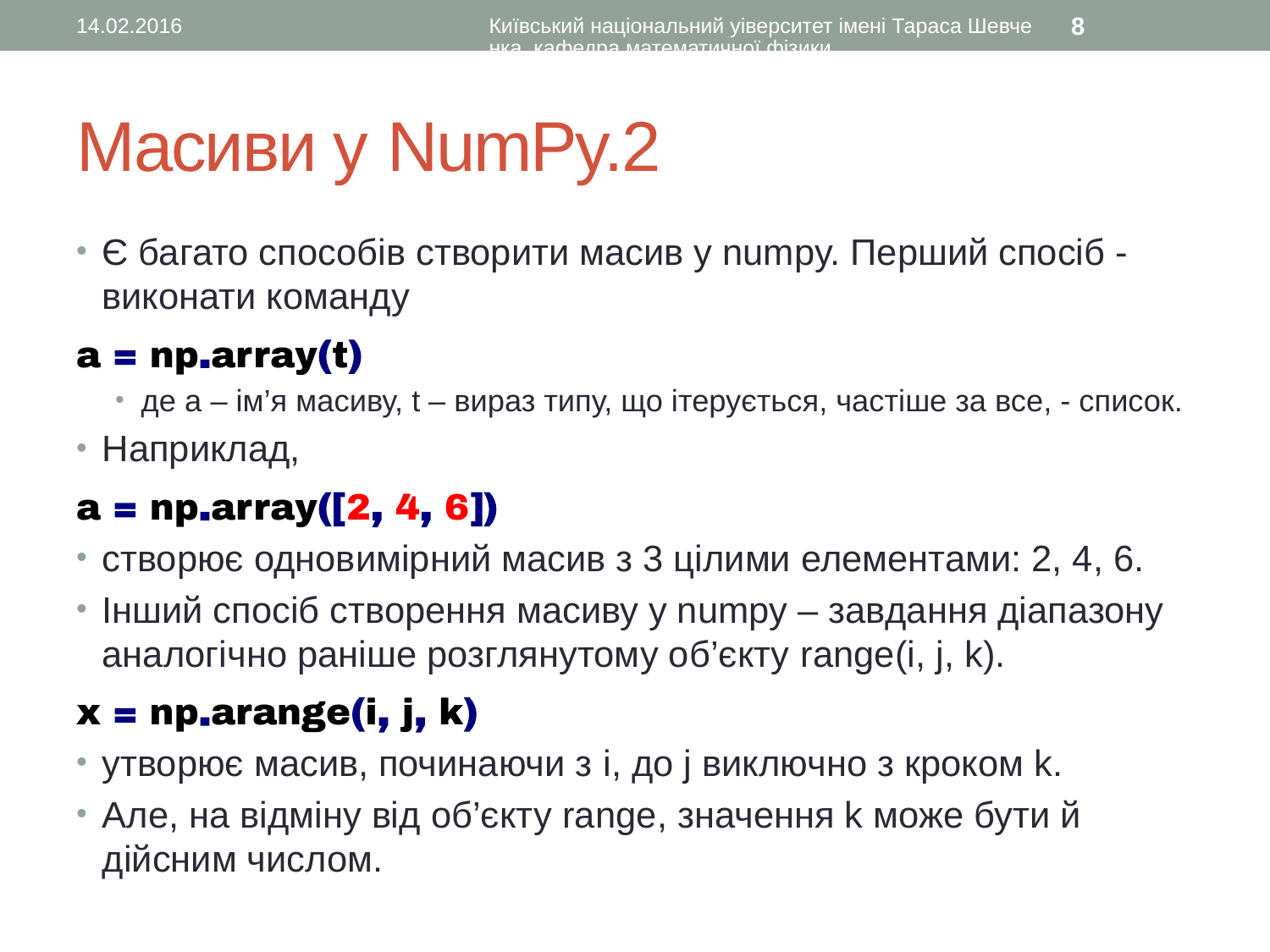

14.02.2016
Київський національний уіверситет імені Тараса Шевченка, кафедра математичної фізики
8
# Масиви у NumPy.2
Є багато способів створити масив у numpy. Перший спосіб - виконати команду
a = np.array(t)
де a – ім’я масиву, t – вираз типу, що ітерується, частіше за все, - список.
Наприклад,
a = np.array([2, 4, 6])
створює одновимірний масив з 3 цілими елементами: 2, 4, 6.
Інший спосіб створення масиву у numpy – завдання діапазону аналогічно раніше розглянутому об’єкту range(i, j, k).
x = np.arange(i, j, k)
утворює масив, починаючи з i, до j виключно з кроком k.
Але, на відміну від об’єкту range, значення k може бути й дійсним числом.